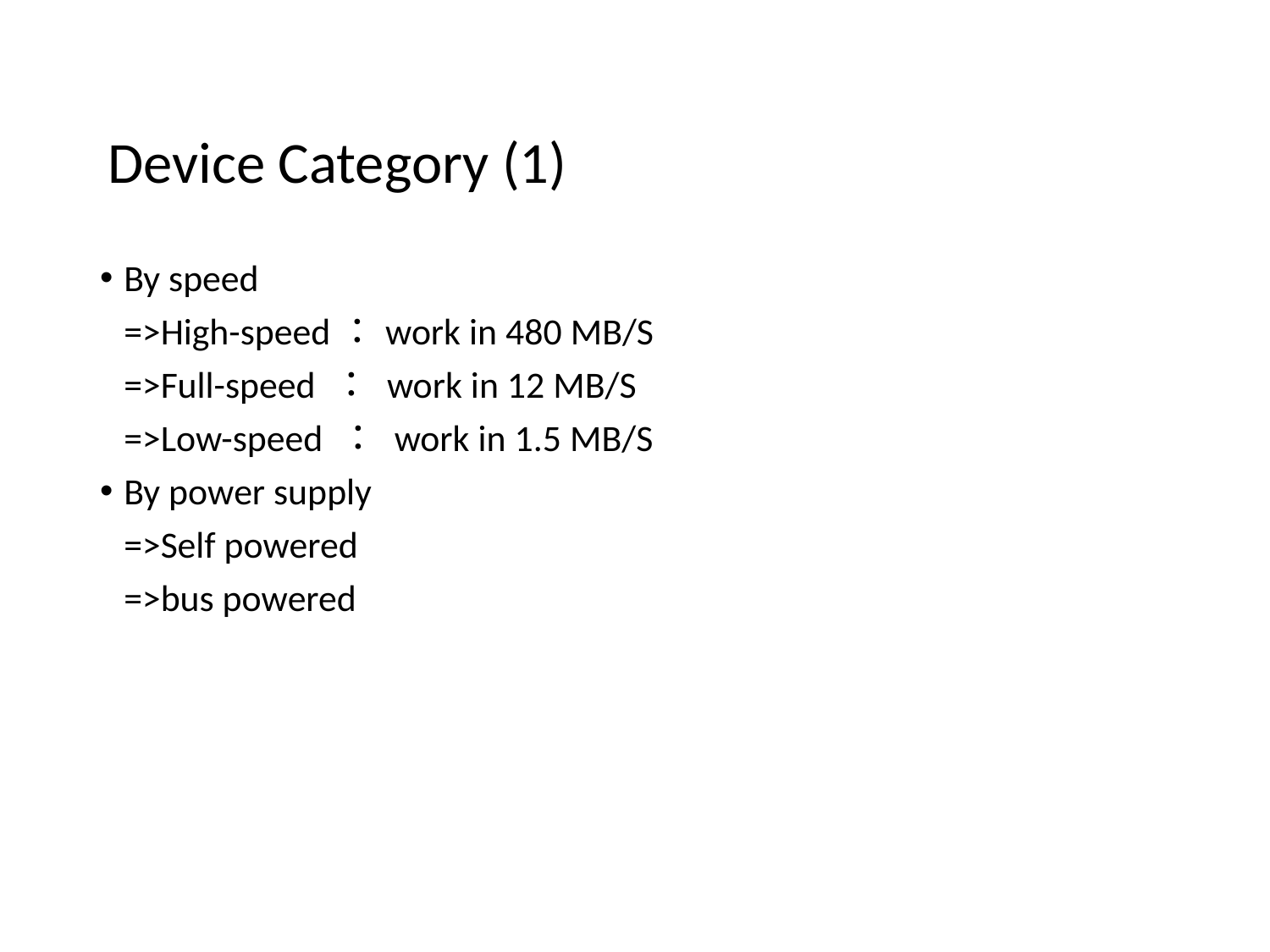

# Device Category (1)
By speed
	=>High-speed：work in 480 MB/S
	=>Full-speed ： work in 12 MB/S
	=>Low-speed ： work in 1.5 MB/S
By power supply
	=>Self powered
	=>bus powered